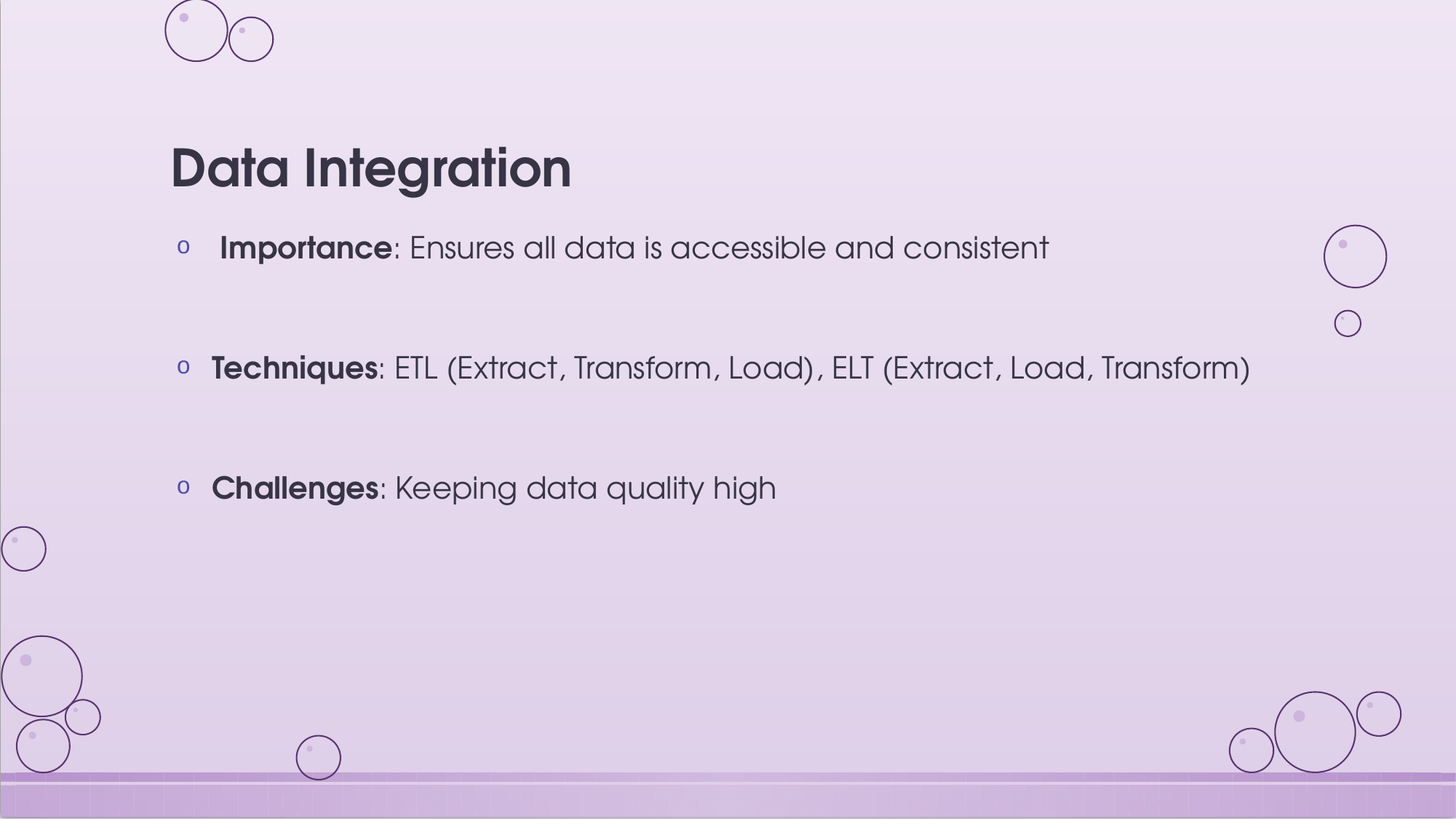

# Data Integration
  Importance: Ensures all data is accessible and consistent

 Techniques: ETL (Extract, Transform, Load), ELT (Extract, Load, Transform)

 Challenges: Keeping data quality high